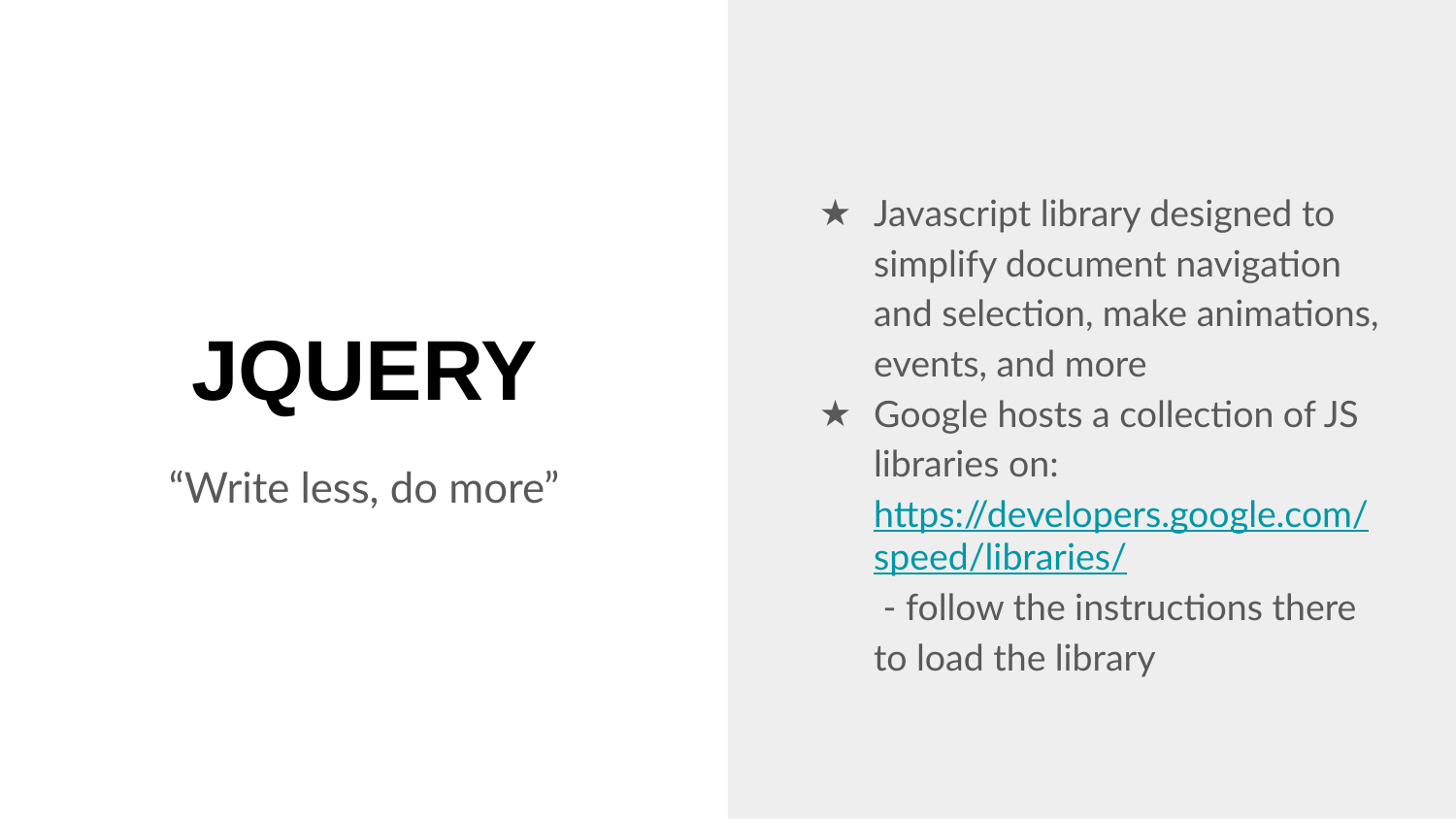

Javascript library designed to simplify document navigation and selection, make animations, events, and more
Google hosts a collection of JS libraries on: https://developers.google.com/speed/libraries/ - follow the instructions there to load the library
# JQUERY
“Write less, do more”